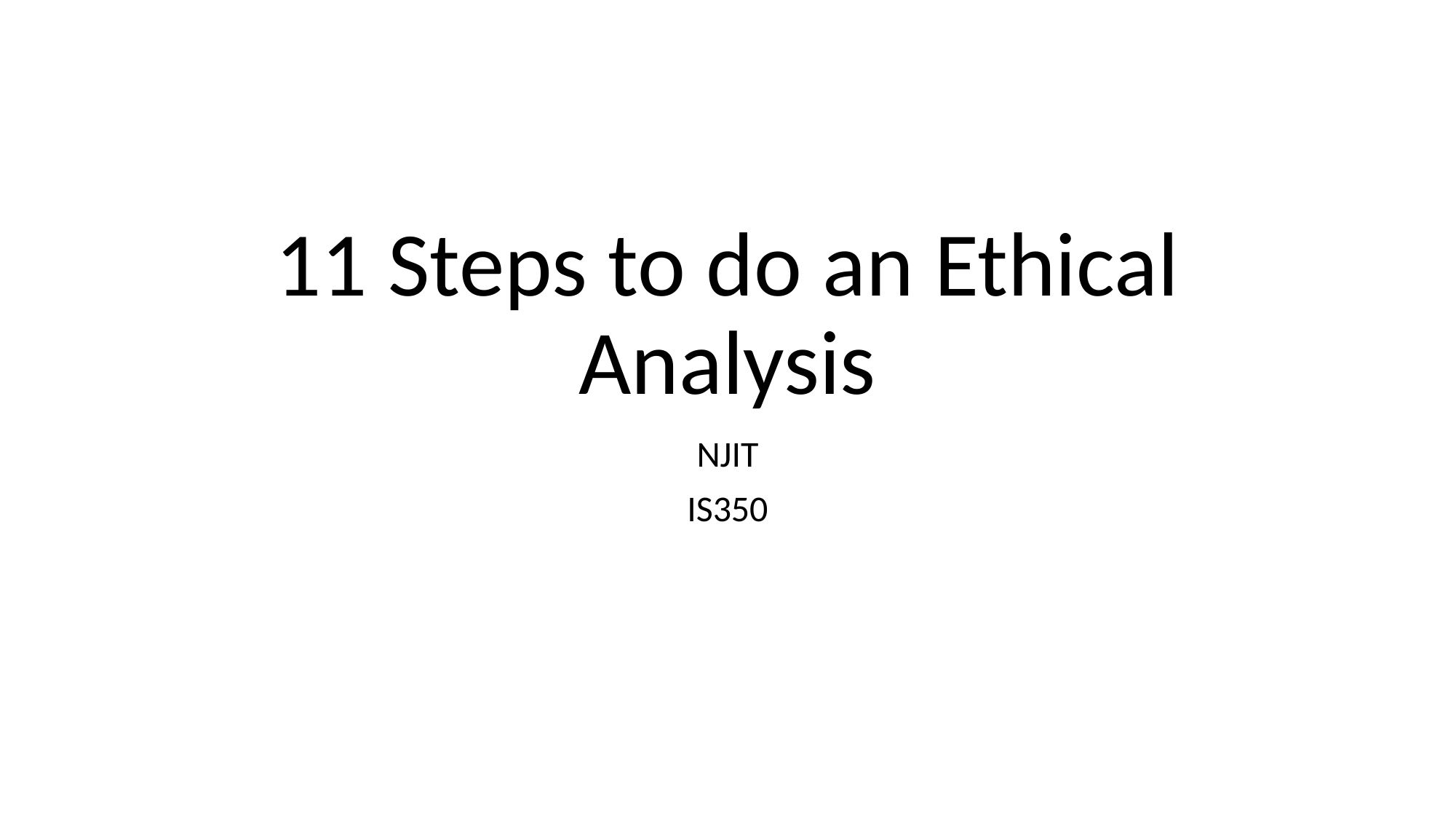

# 11 Steps to do an Ethical Analysis
NJIT
IS350